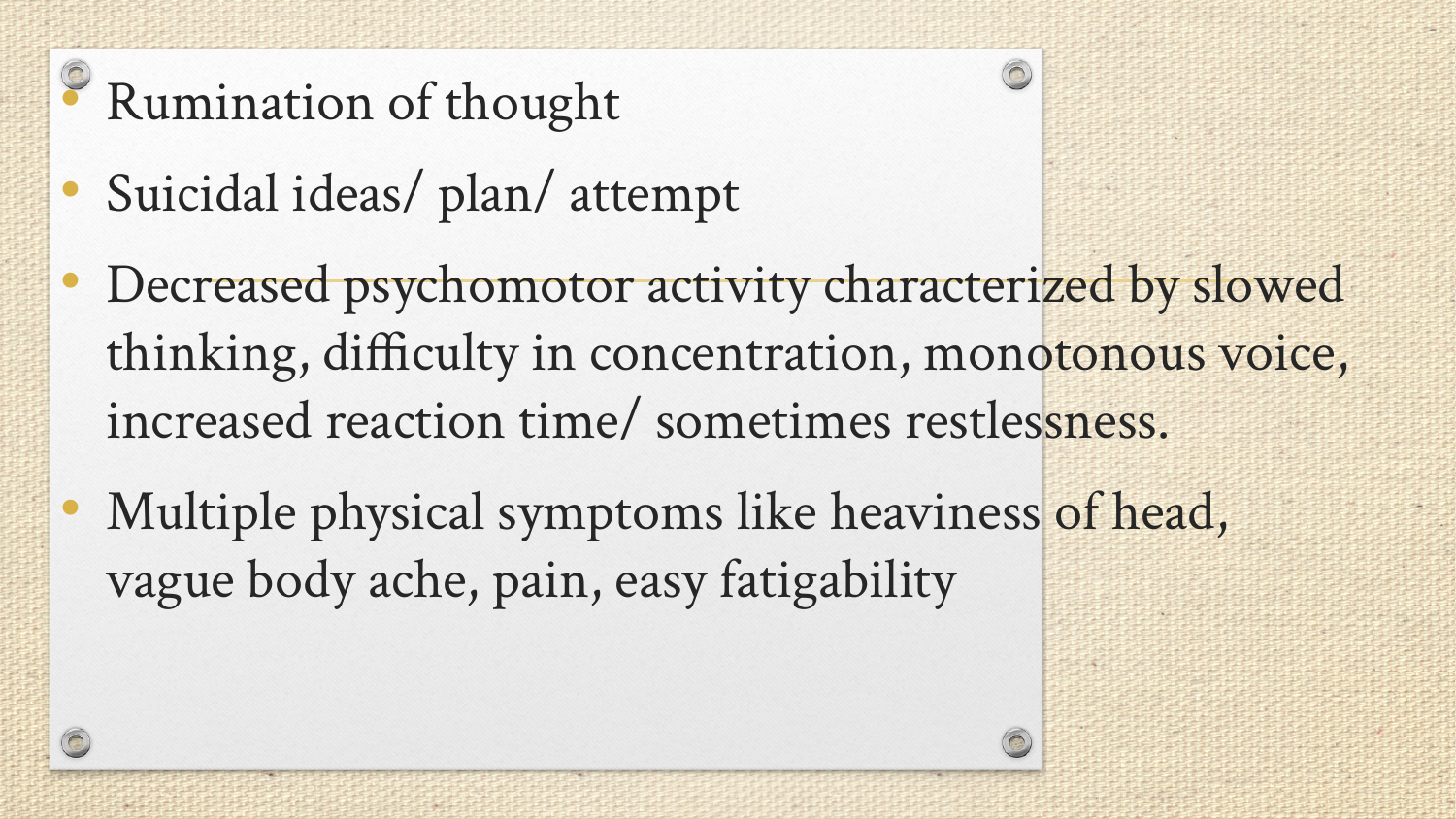

Rumination of thought
Suicidal ideas/ plan/ attempt
Decreased psychomotor activity characterized by slowed thinking, difficulty in concentration, monotonous voice, increased reaction time/ sometimes restlessness.
Multiple physical symptoms like heaviness of head, vague body ache, pain, easy fatigability